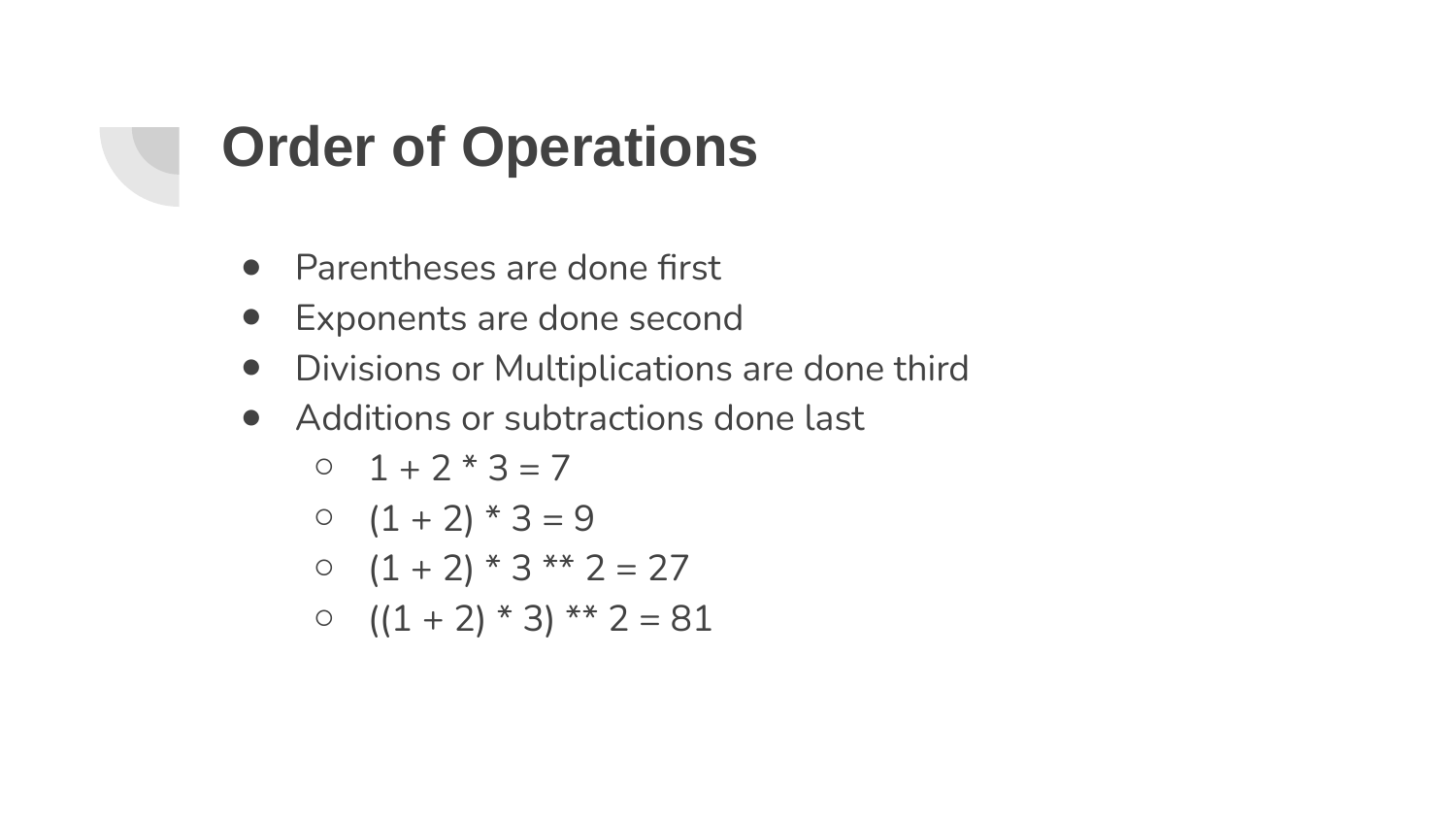

# Order of Operations
Parentheses are done first
Exponents are done second
Divisions or Multiplications are done third
Additions or subtractions done last
1 + 2 * 3 = 7
(1 + 2) * 3 = 9
(1 + 2) * 3 ** 2 = 27
((1 + 2) * 3) ** 2 = 81